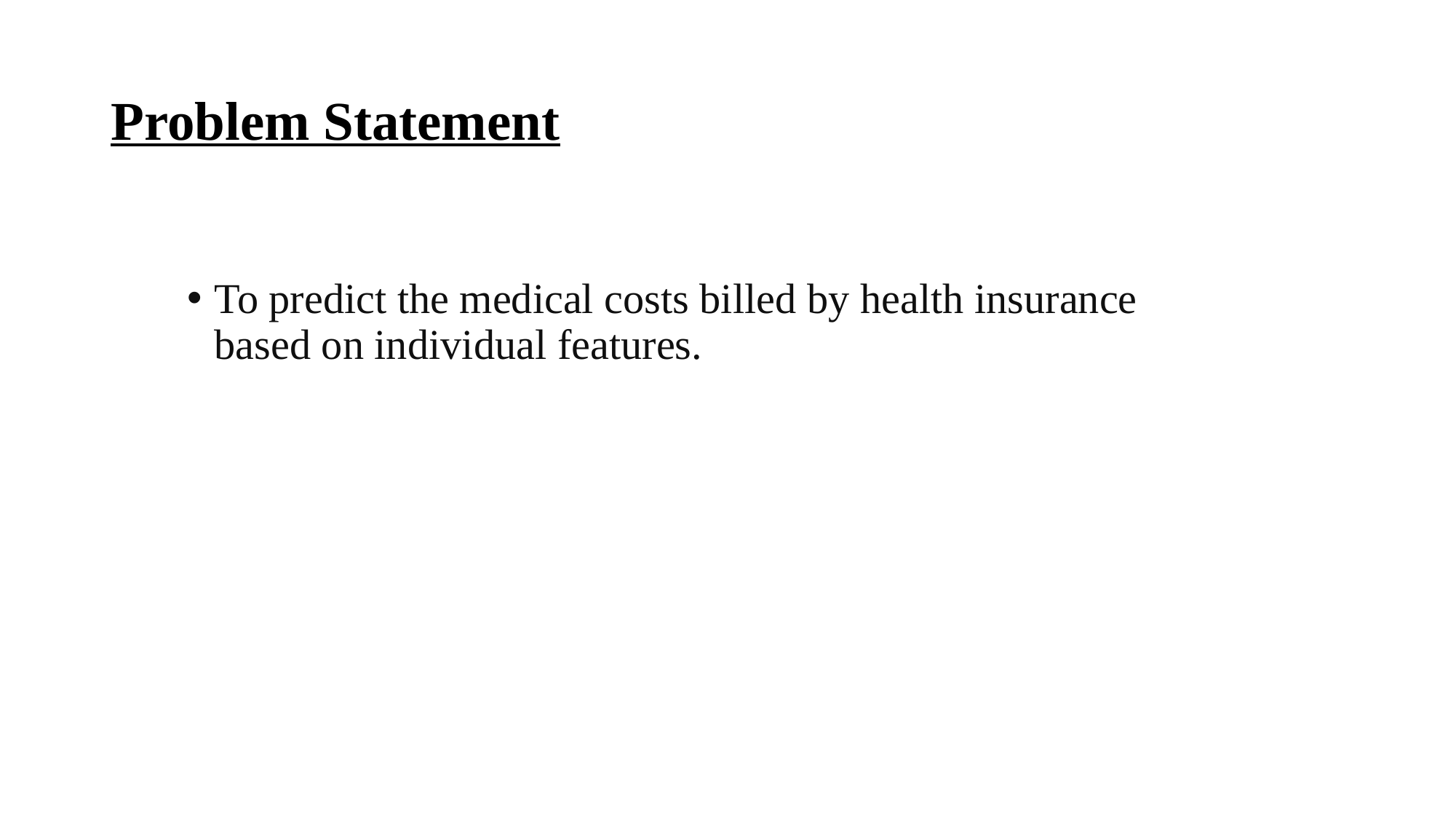

# Problem Statement
To predict the medical costs billed by health insurance based on individual features.